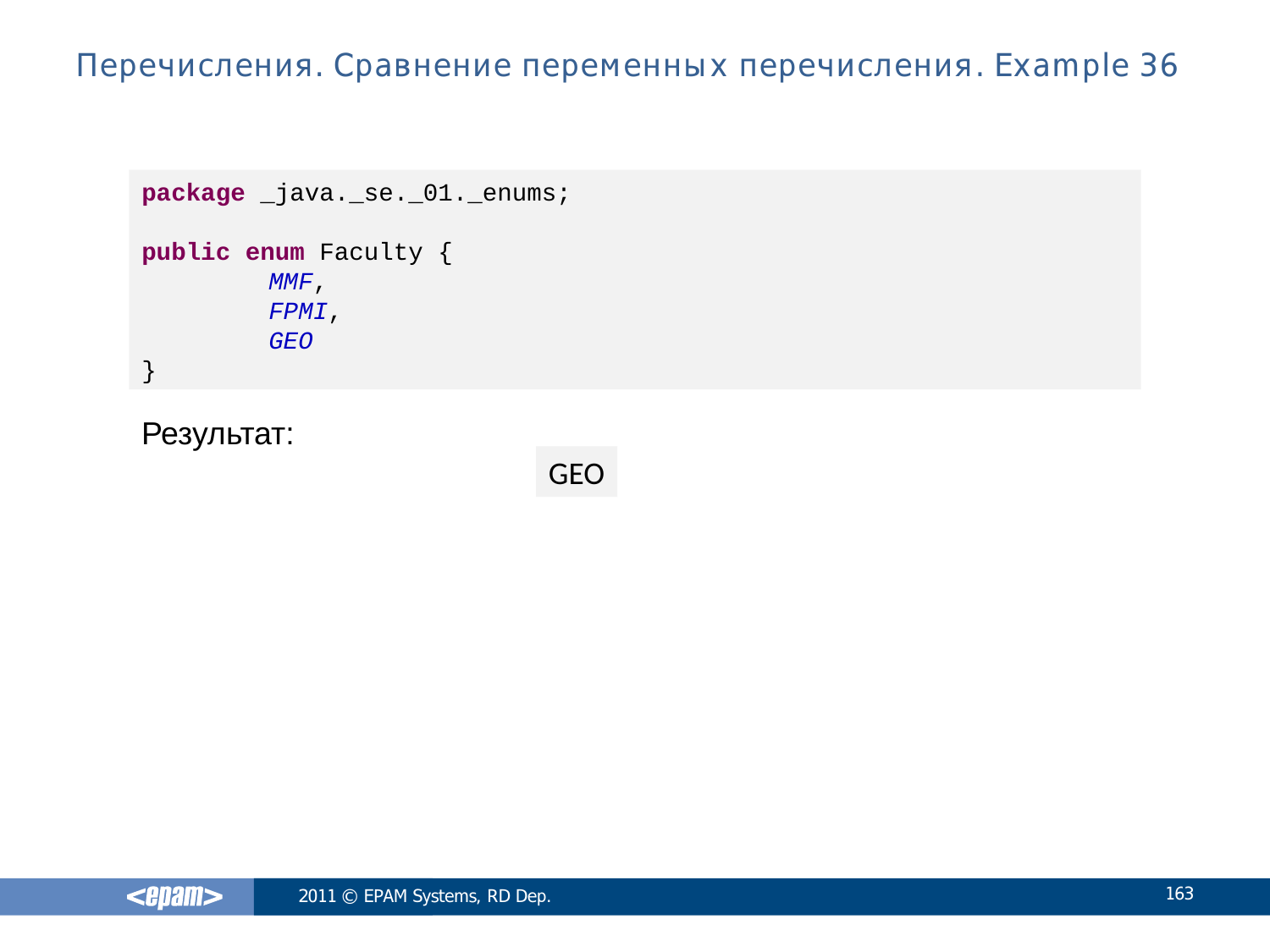

# Перечисления. Сравнение переменных перечисления. Example 36
package _java._se._01._enums;

public enum Faculty {
	MMF,
	FPMI,
	GEO
}
Результат:
GEO
163
2011 © EPAM Systems, RD Dep.